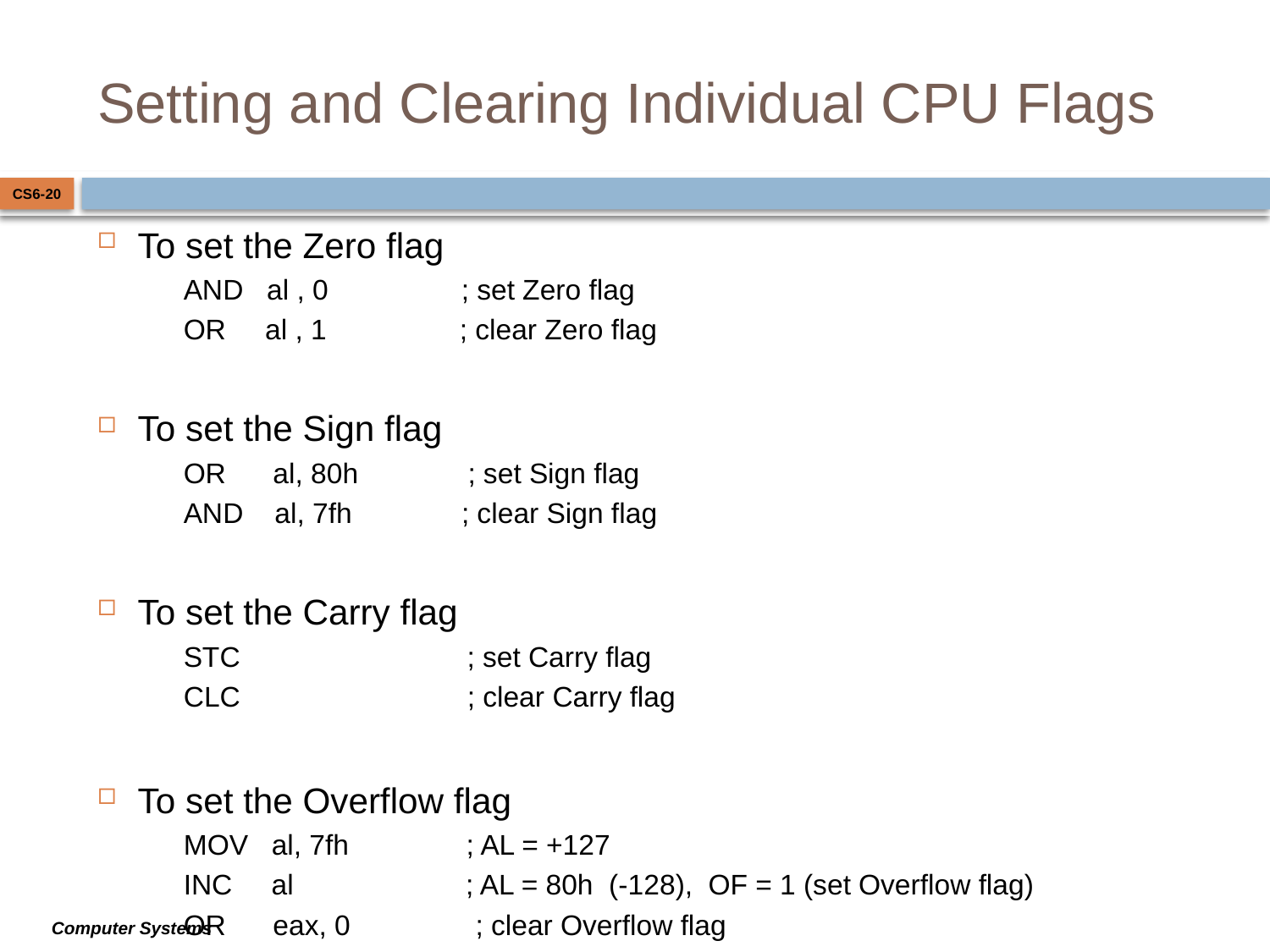

# Setting and Clearing Individual CPU Flags
CS6-20
To set the Zero flag
AND   al , 0                 ; set Zero flag
OR     al , 1                 ; clear Zero flag

To set the Sign flag
OR      al, 80h              ; set Sign flag
AND    al, 7fh              ; clear Sign flag

To set the Carry flag
STC                             ; set Carry flag
CLC                             ; clear Carry flag

To set the Overflow flag
MOV   al, 7fh               ; AL = +127
INC     al                      ; AL = 80h  (-128),  OF = 1 (set Overflow flag)
OR      eax, 0                ; clear Overflow flag